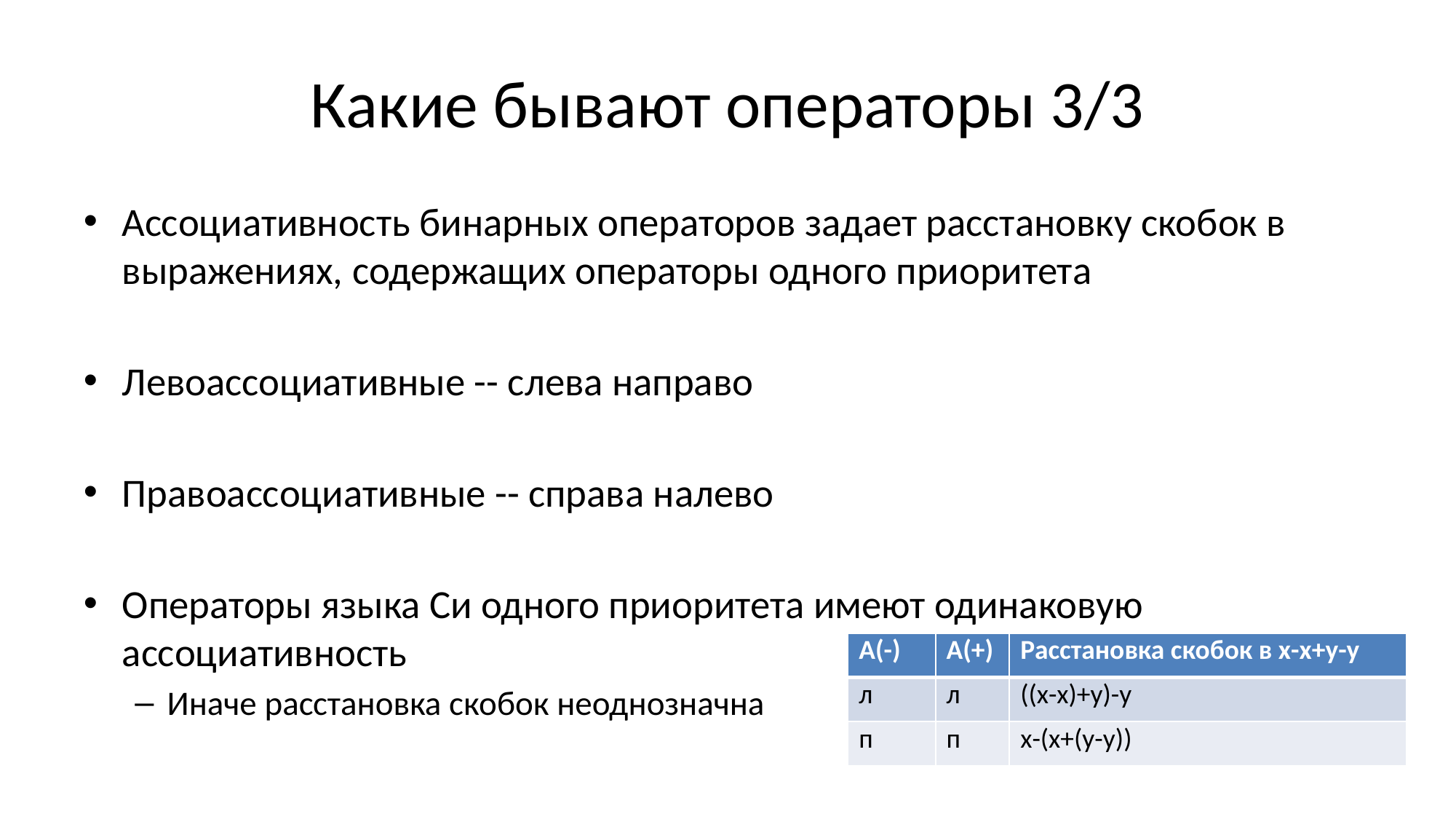

# Какие бывают операторы 3/3
Ассоциативность бинарных операторов задает расстановку скобок в выражениях, содержащих операторы одного приоритета

Левоассоциативные -- слева направо

Правоассоциативные -- справа налево

Операторы языка Си одного приоритета имеют одинаковую ассоциативность
Иначе расстановка скобок неоднозначна

| А(-) | А(+) | Расстановка скобок в х-х+у-у |
| --- | --- | --- |
| л | л | ((х-х)+у)-у |
| п | п | х-(х+(у-у)) |